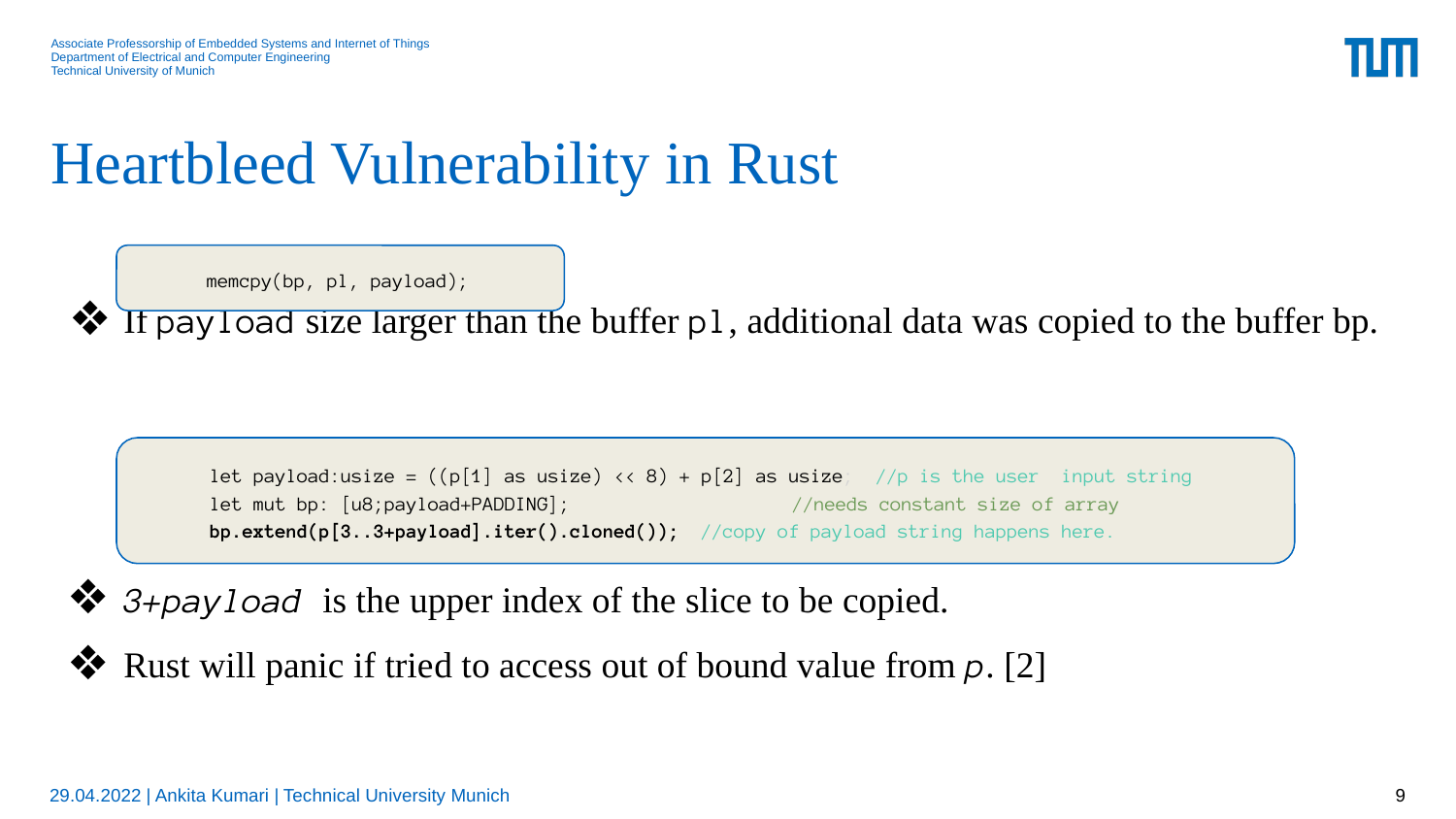

# Heartbleed Vulnerability in Rust

If payload size larger than the buffer pl, additional data was copied to the buffer bp.

3+payload is the upper index of the slice to be copied.
Rust will panic if tried to access out of bound value from p. [2]
memcpy(bp, pl, payload);
let payload:usize = ((p[1] as usize) << 8) + p[2] as usize;  //p is the user  input string
let mut bp: [u8;payload+PADDING]; 		//needs constant size of array
bp.extend(p[3..3+payload].iter().cloned());  //copy of payload string happens here.

29.04.2022 | Ankita Kumari | Technical University Munich
9